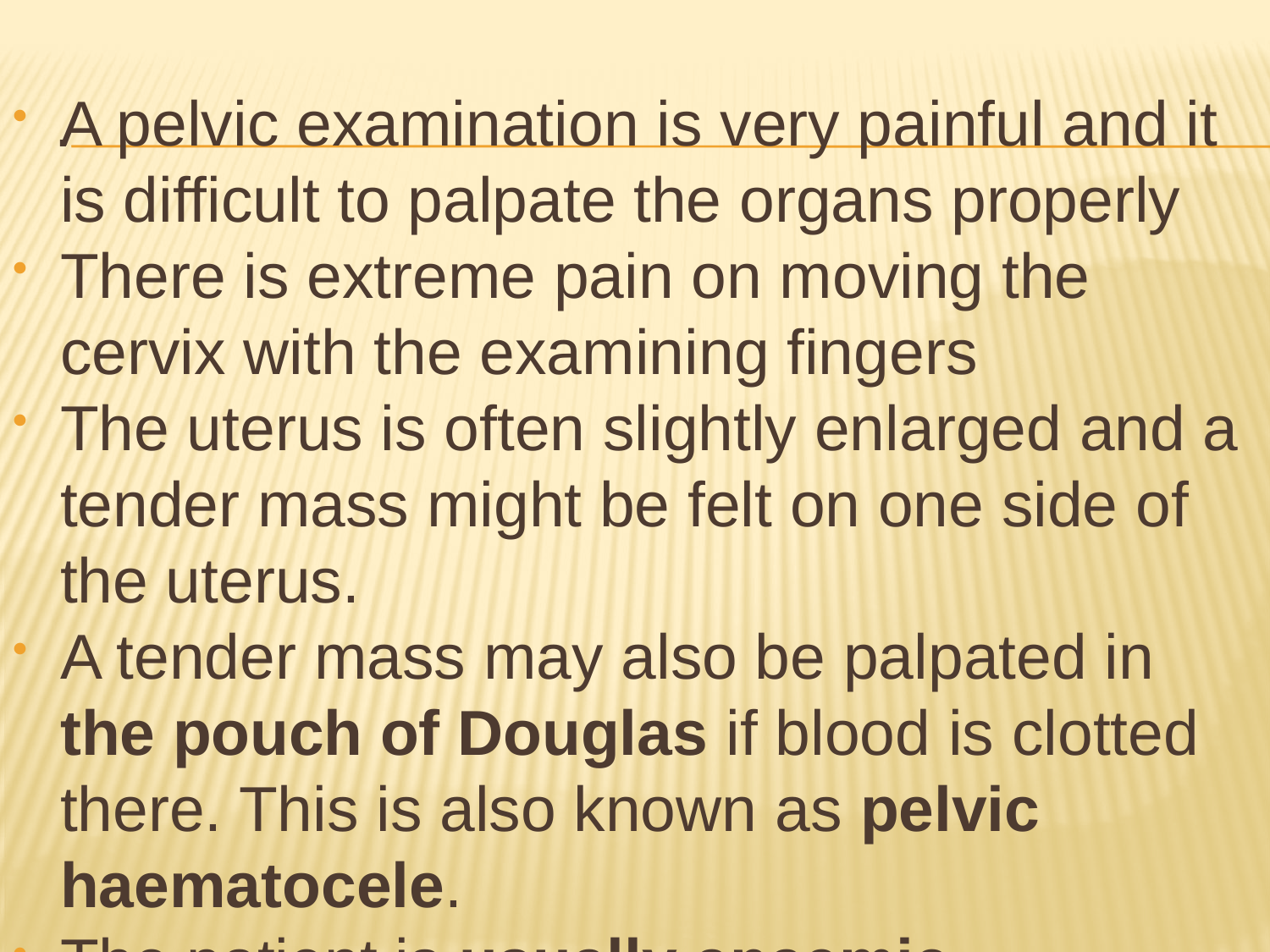

A pelvic examination is very painful and it is difficult to palpate the organs properly
There is extreme pain on moving the cervix with the examining fingers
The uterus is often slightly enlarged and a tender mass might be felt on one side of the uterus.
A tender mass may also be palpated in the pouch of Douglas if blood is clotted there. This is also known as pelvic haematocele.
The patient is usually anaemic.

# .